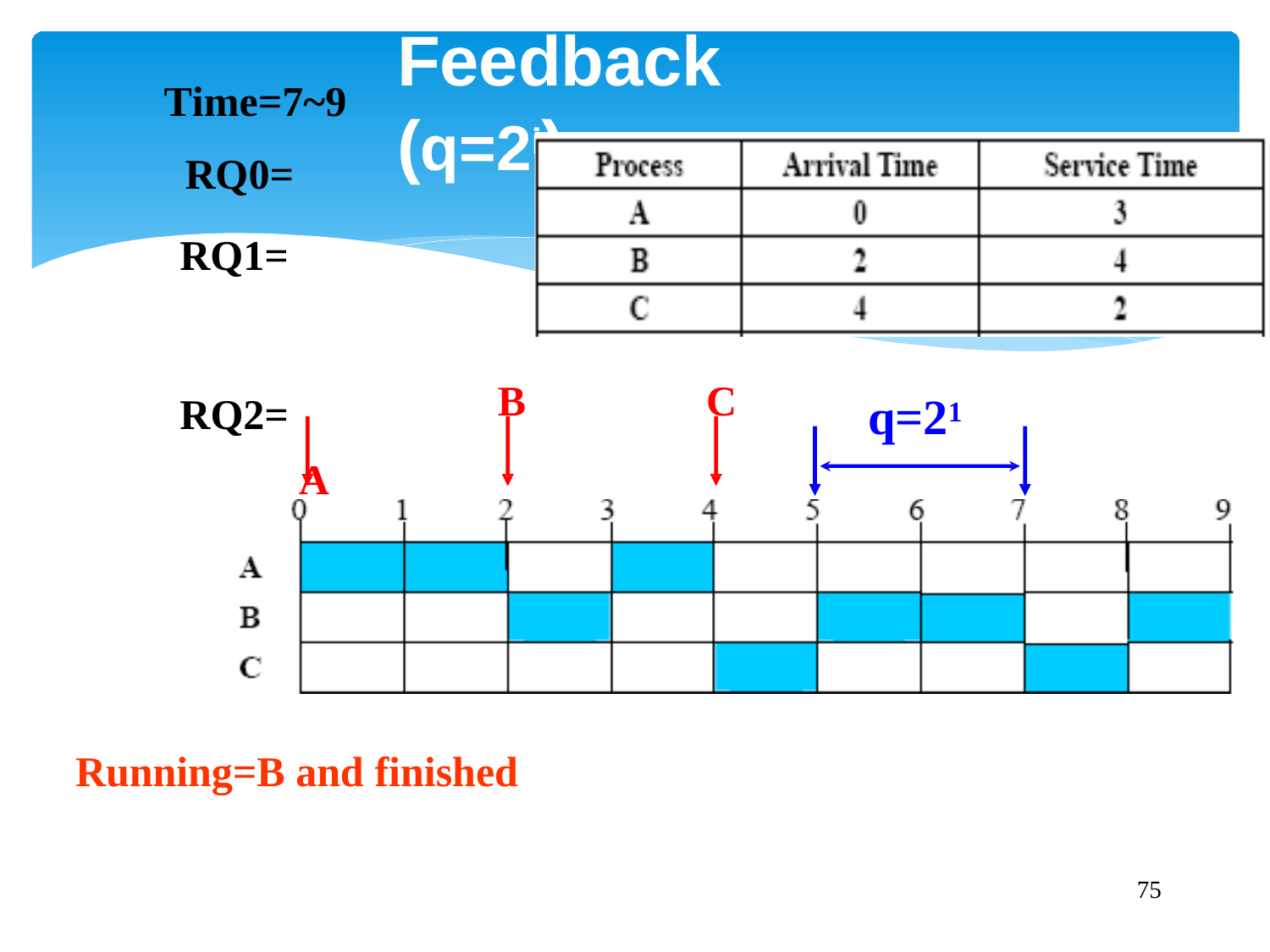

# Feedback (q=2i)
Time=7~9  RQ0=
RQ1=  RQ2=
A

B
C
q=21

Running=B and finished
75